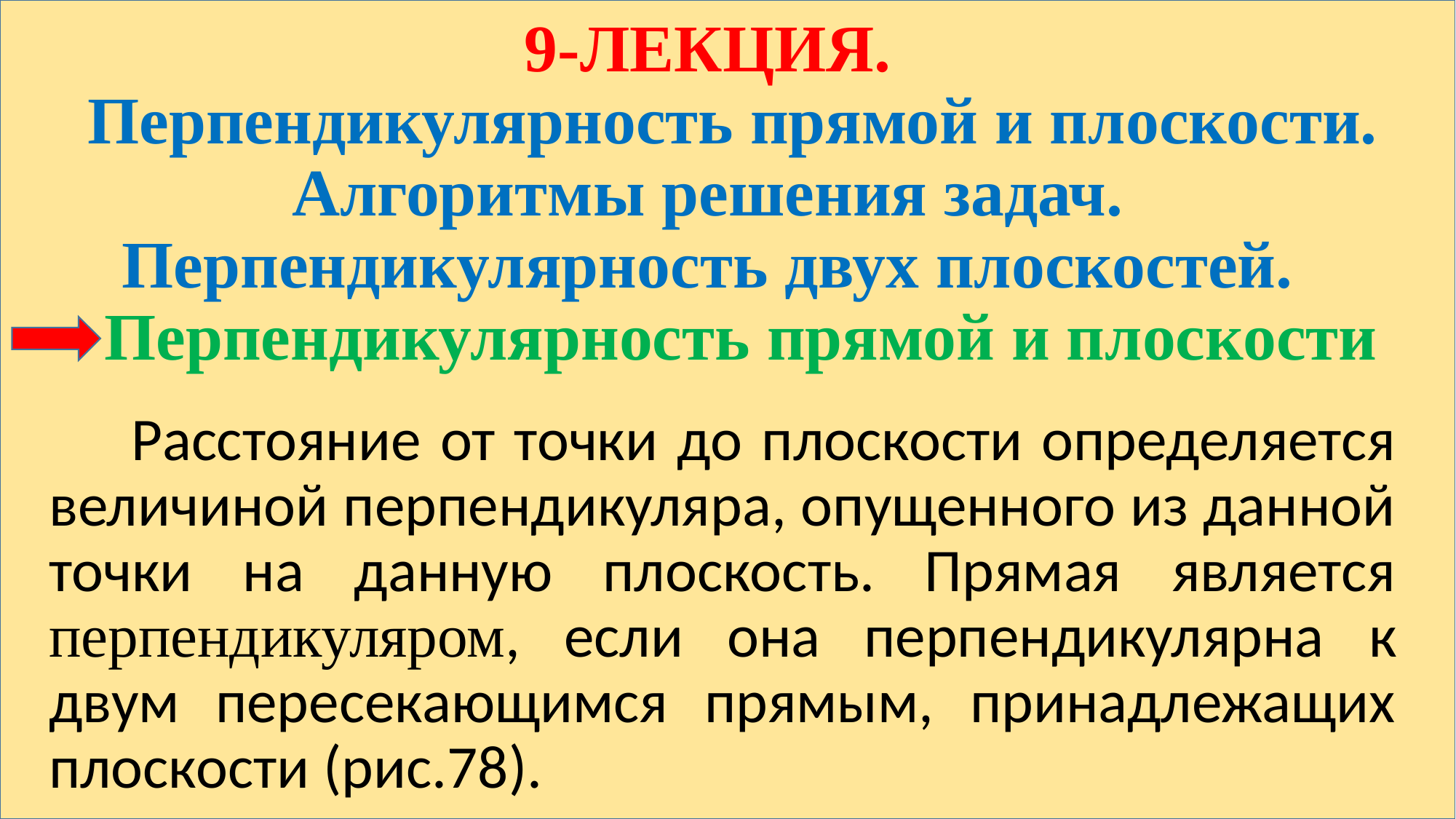

# 9-ЛЕКЦИЯ. Перпендикулярность прямой и плоскости. Алгоритмы решения задач. Перпендикулярность двух плоскостей. Перпендикулярность прямой и плоскости

     Расстояние от точки до плоскости определяется величиной перпендикуляра, опущенного из данной точки на данную плоскость. Прямая является перпендикуляром, если она перпендикулярна к двум пересекающимся прямым, принадлежащих плоскости (рис.78).